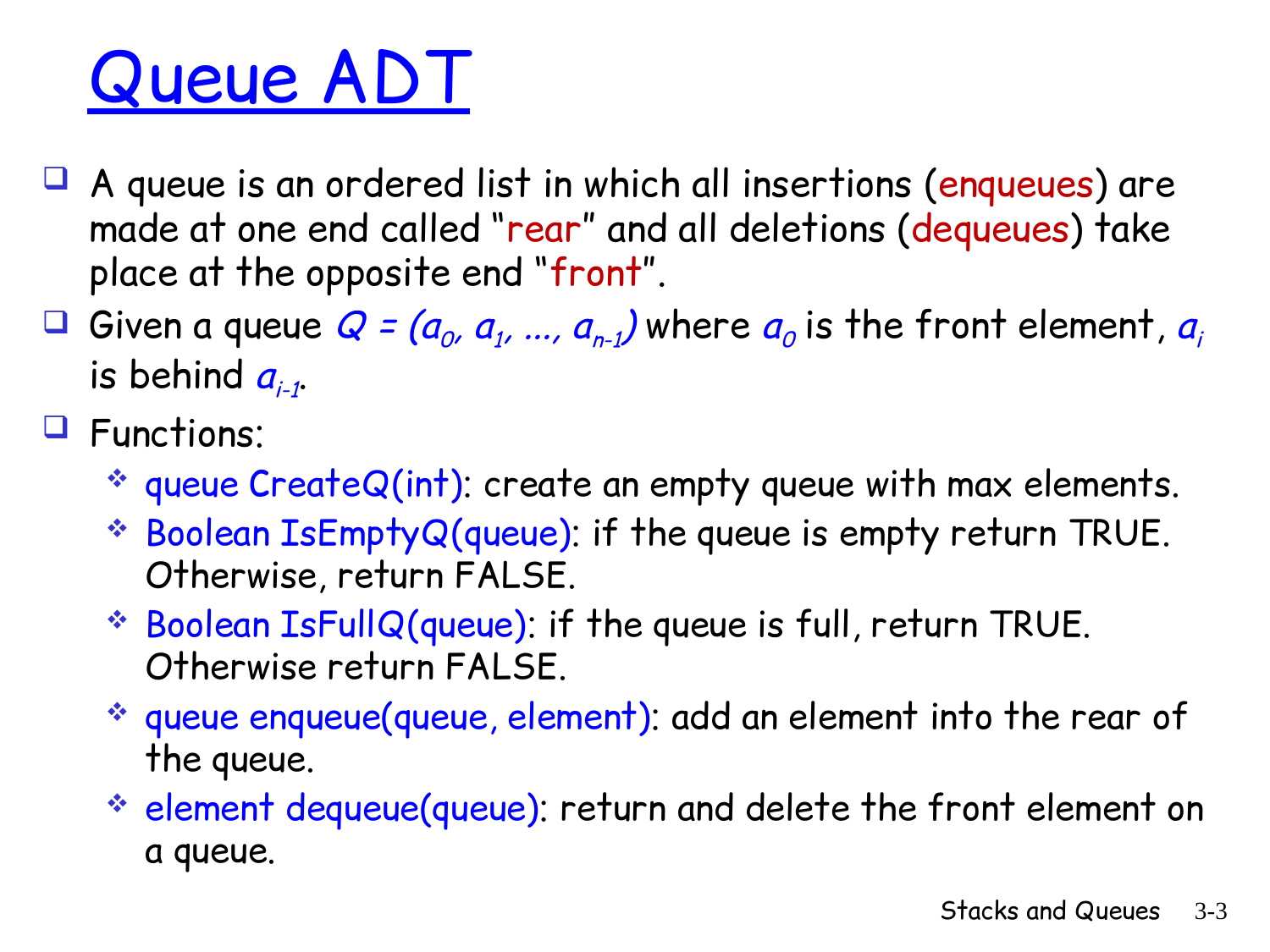

# Queue ADT
A queue is an ordered list in which all insertions (enqueues) are made at one end called “rear” and all deletions (dequeues) take place at the opposite end “front”.
Given a queue Q = (a0, a1, ..., an-1) where a0 is the front element, ai is behind ai-1.
Functions:
queue CreateQ(int): create an empty queue with max elements.
Boolean IsEmptyQ(queue): if the queue is empty return TRUE. Otherwise, return FALSE.
Boolean IsFullQ(queue): if the queue is full, return TRUE. Otherwise return FALSE.
queue enqueue(queue, element): add an element into the rear of the queue.
element dequeue(queue): return and delete the front element on a queue.
Stacks and Queues
3-3